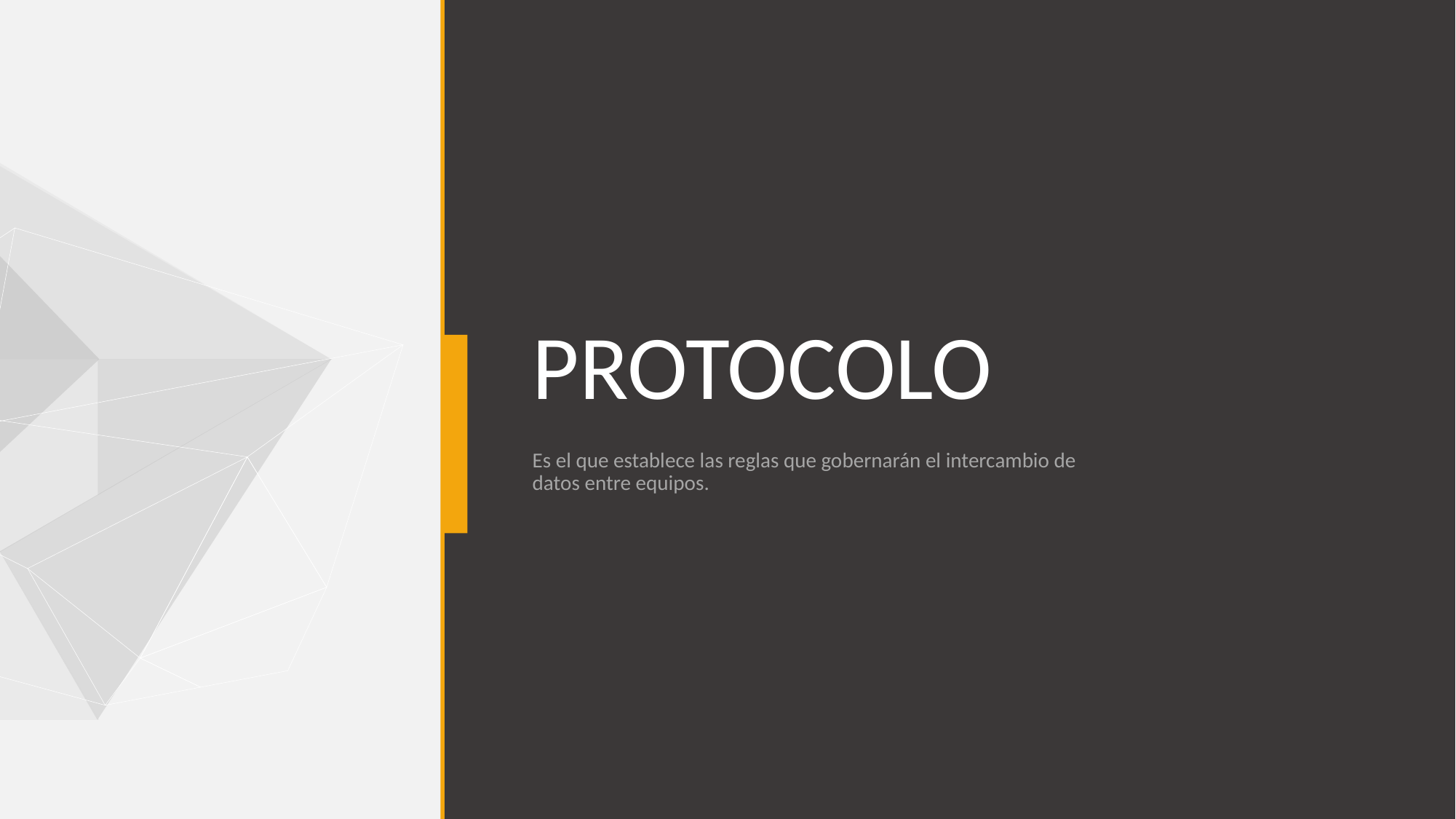

# PROTOCOLO
Es el que establece las reglas que gobernarán el intercambio de datos entre equipos.